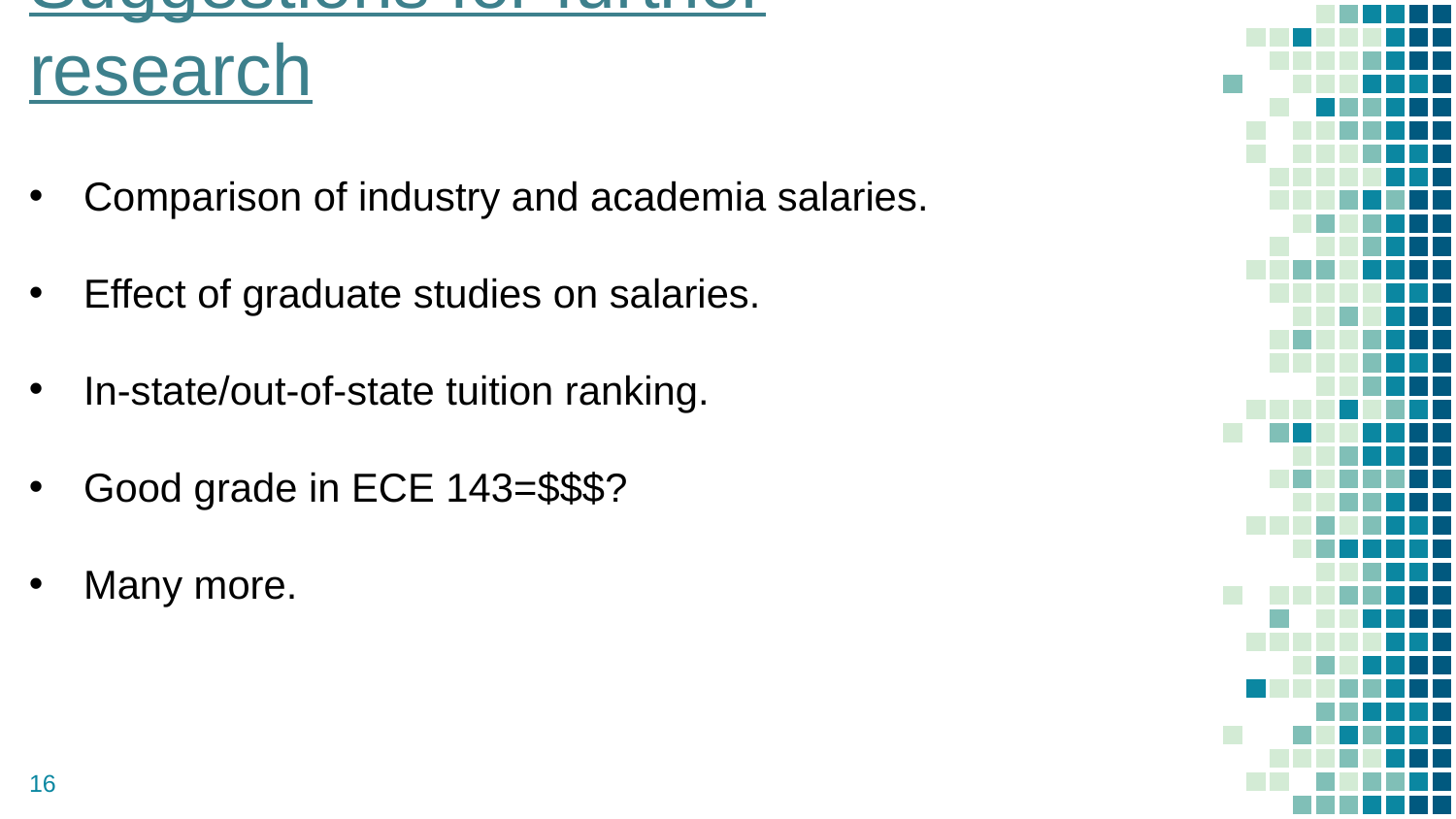

Suggestions for further research
Comparison of industry and academia salaries.

Effect of graduate studies on salaries.

In-state/out-of-state tuition ranking.

Good grade in ECE 143=$$$?

Many more.

16